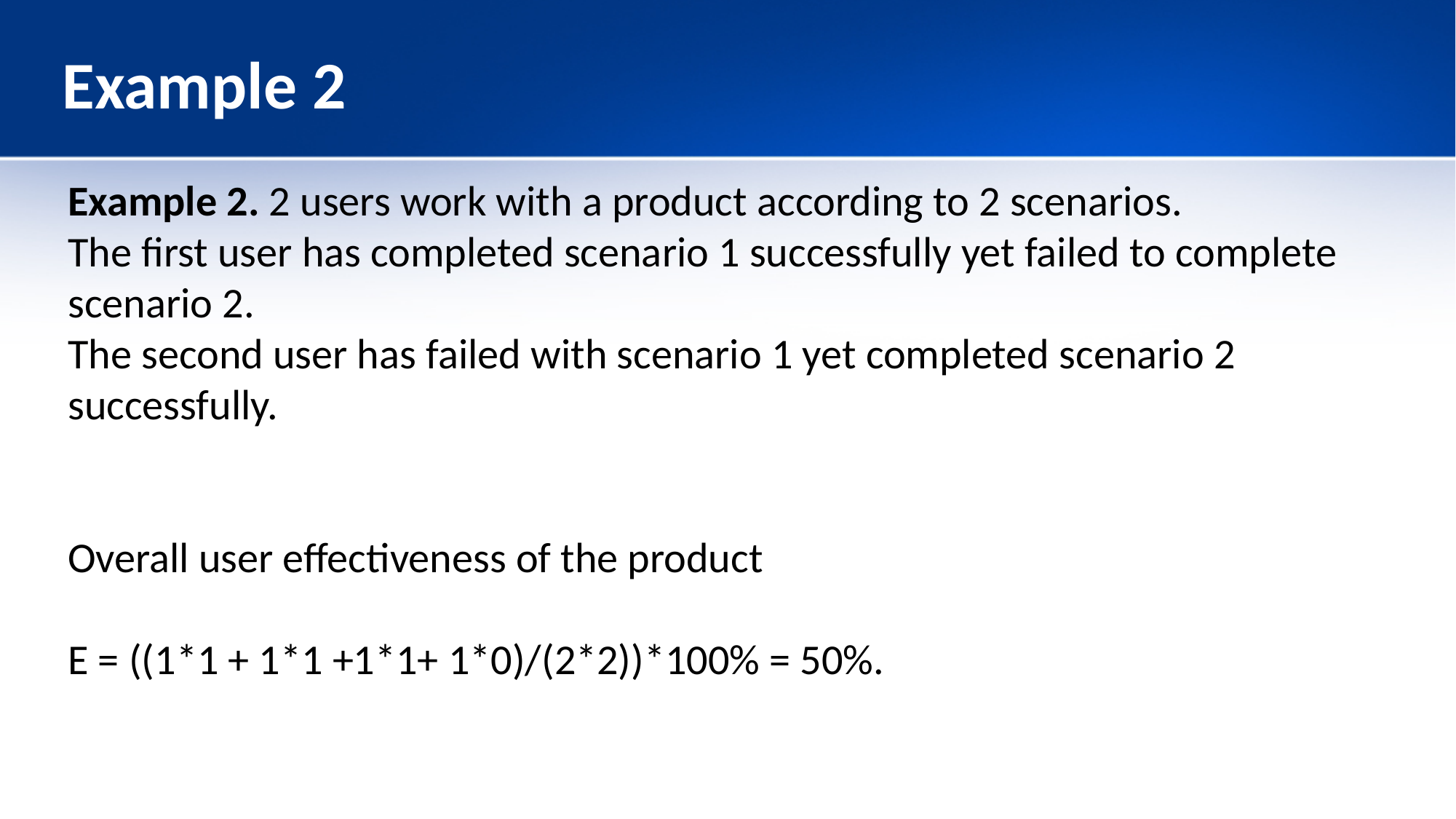

# Example 2
Example 2. 2 users work with a product according to 2 scenarios.
The first user has completed scenario 1 successfully yet failed to complete scenario 2.
The second user has failed with scenario 1 yet completed scenario 2 successfully.

Overall user effectiveness of the product

E = ((1*1 + 1*1 +1*1+ 1*0)/(2*2))*100% = 50%.